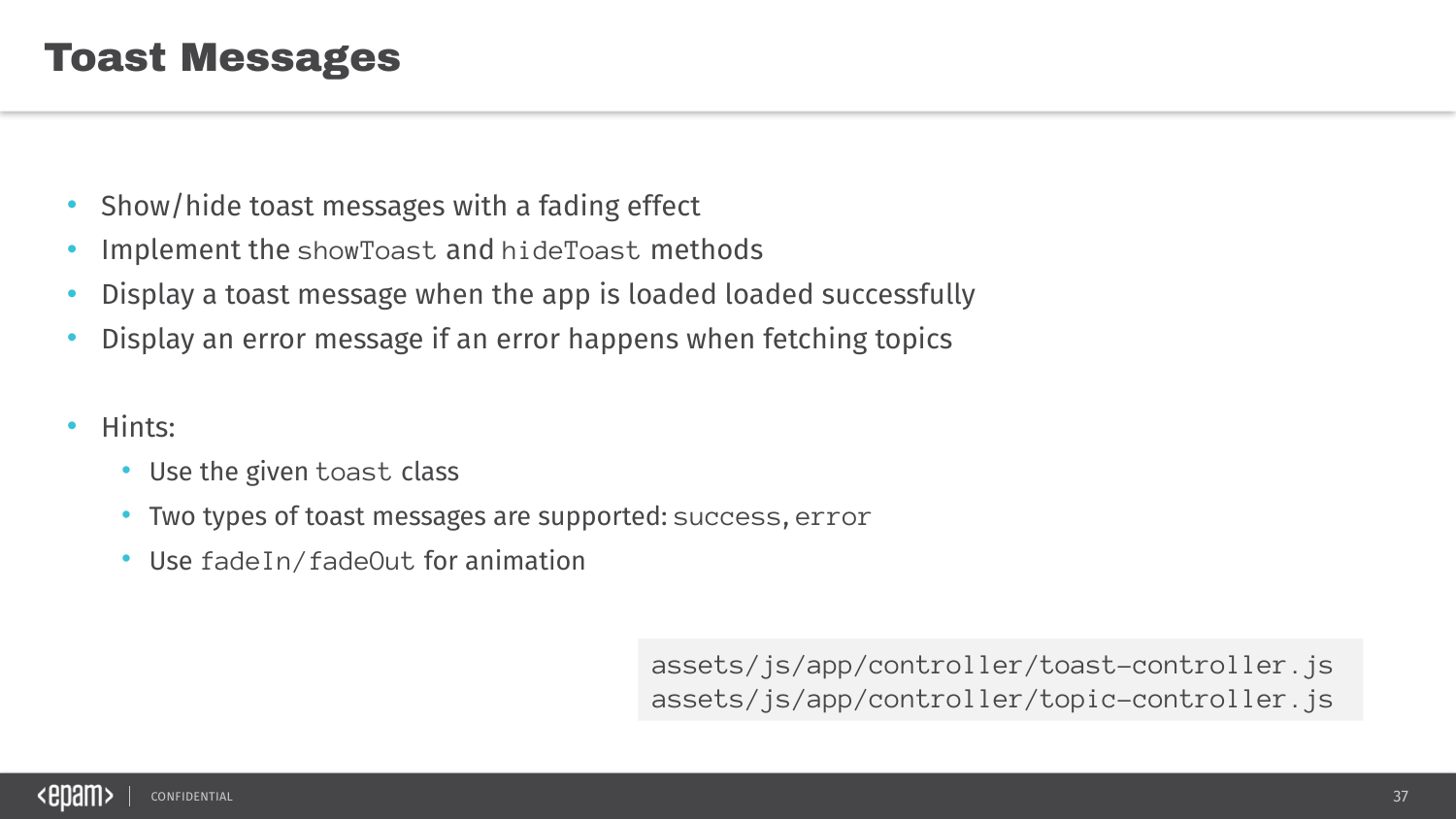

Toast Messages

Show/hide toast messages with a fading effect
Implement the showToast and hideToast methods
Display a toast message when the app is loaded loaded successfully
Display an error message if an error happens when fetching topics

Hints:
Use the given toast class
Two types of toast messages are supported: success, error
Use fadeIn/fadeOut for animation
assets/js/app/controller/toast-controller.js
assets/js/app/controller/topic-controller.js